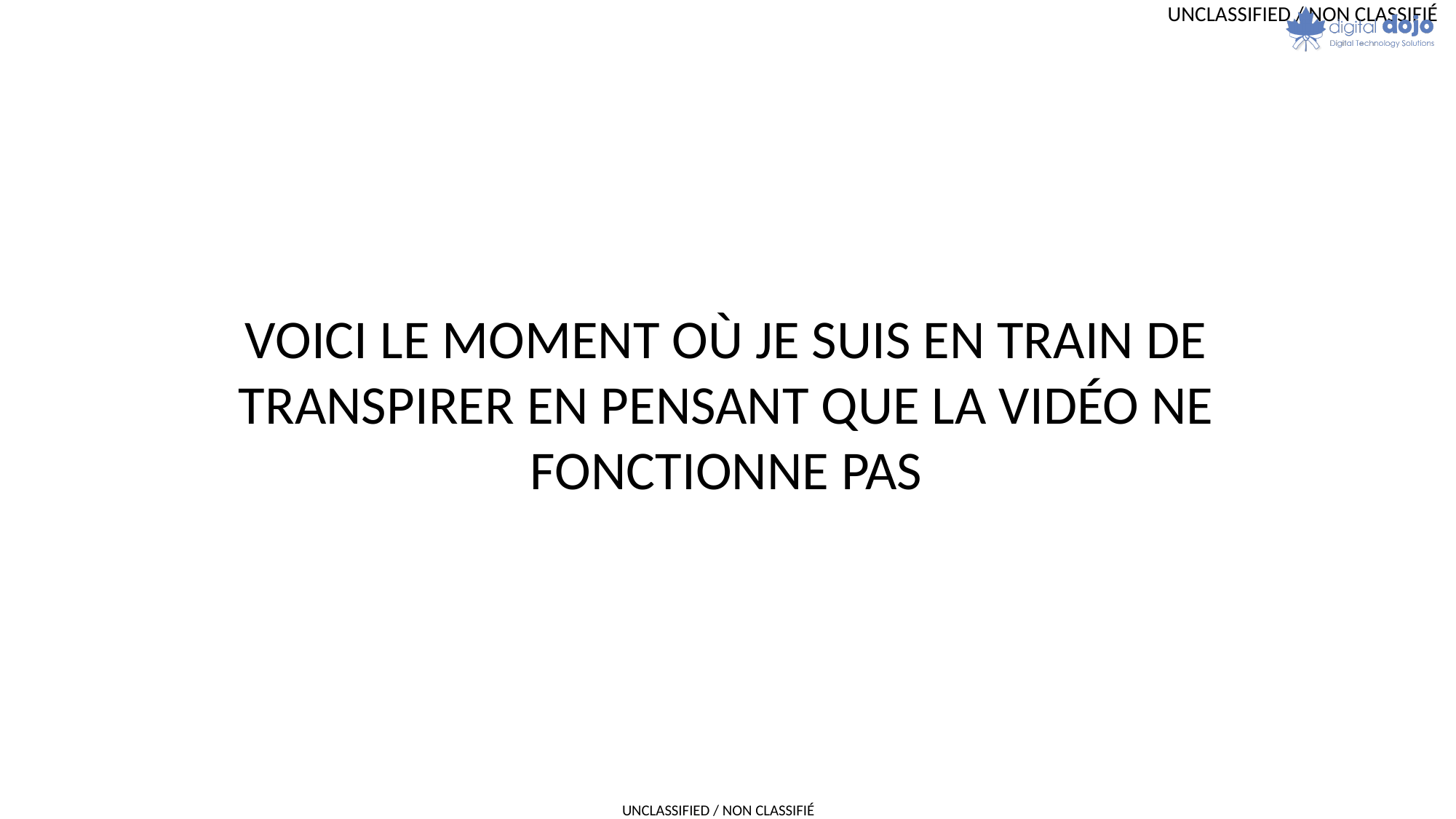

VOICI LE MOMENT OÙ JE SUIS EN TRAIN DE TRANSPIRER EN PENSANT QUE LA VIDÉO NE FONCTIONNE PAS